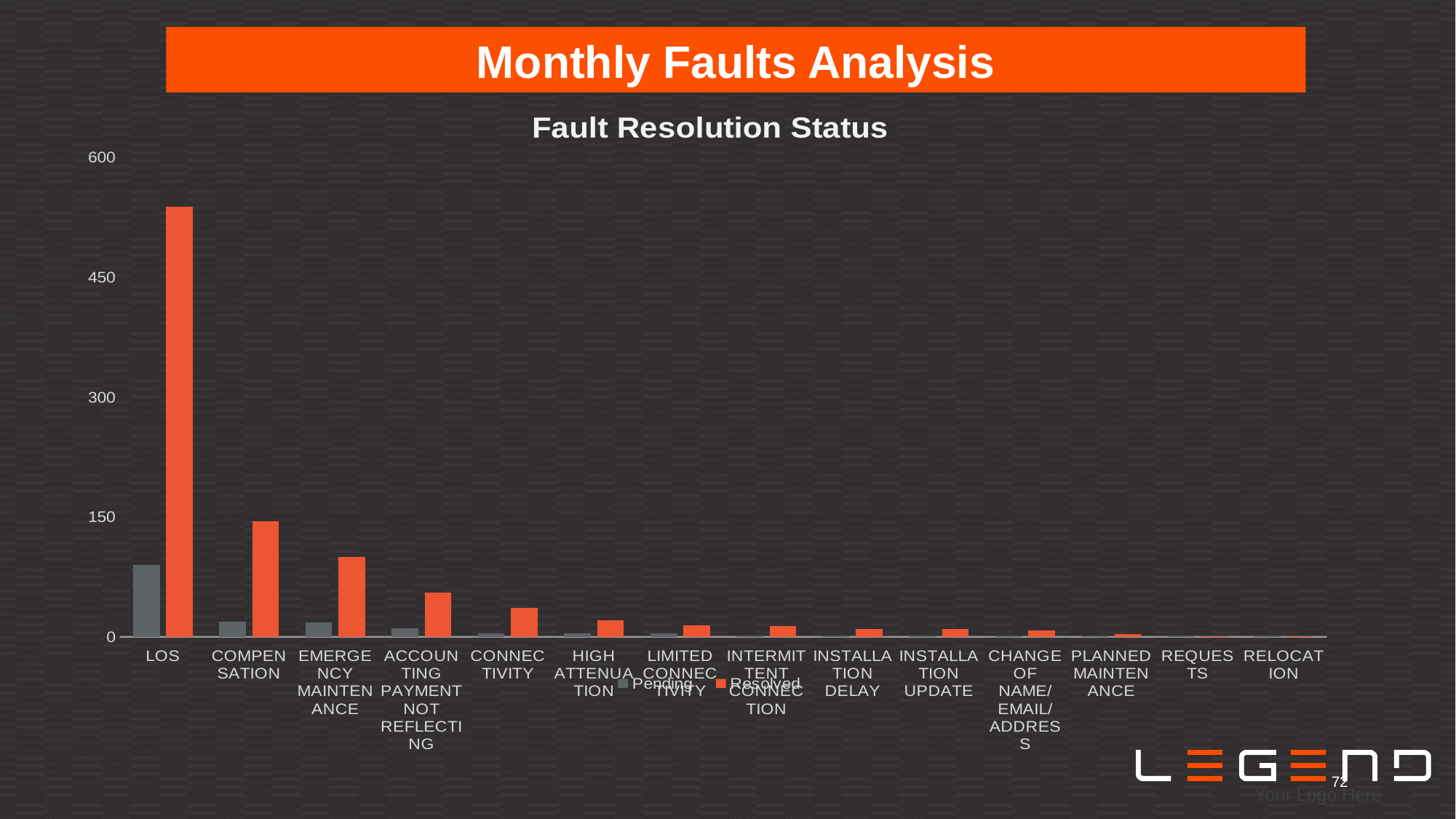

Monthly Faults Analysis

### Chart: Fault Resolution Status

| Category | Pending | Resolved |
|---|---|---|
| LOS | 90.0 | 538.0 |
| COMPENSATION | 19.0 | 145.0 |
| EMERGENCY MAINTENANCE | 18.0 | 100.0 |
| ACCOUNTING PAYMENT NOT REFLECTING | 11.0 | 55.0 |
| CONNECTIVITY | 4.0 | 36.0 |
| HIGH ATTENUATION | 4.0 | 21.0 |
| LIMITED CONNECTIVITY | 4.0 | 14.0 |
| INTERMITTENT CONNECTION | 1.0 | 13.0 |
| INSTALLATION DELAY | 1.0 | 10.0 |
| INSTALLATION UPDATE | 1.0 | 10.0 |
| CHANGE OF NAME/EMAIL/ADDRESS | 1.0 | 8.0 |
| PLANNED MAINTENANCE | 1.0 | 3.0 |
| REQUESTS | 1.0 | 1.0 |
| RELOCATION | 1.0 | 1.0 |
72
Your Logo Here